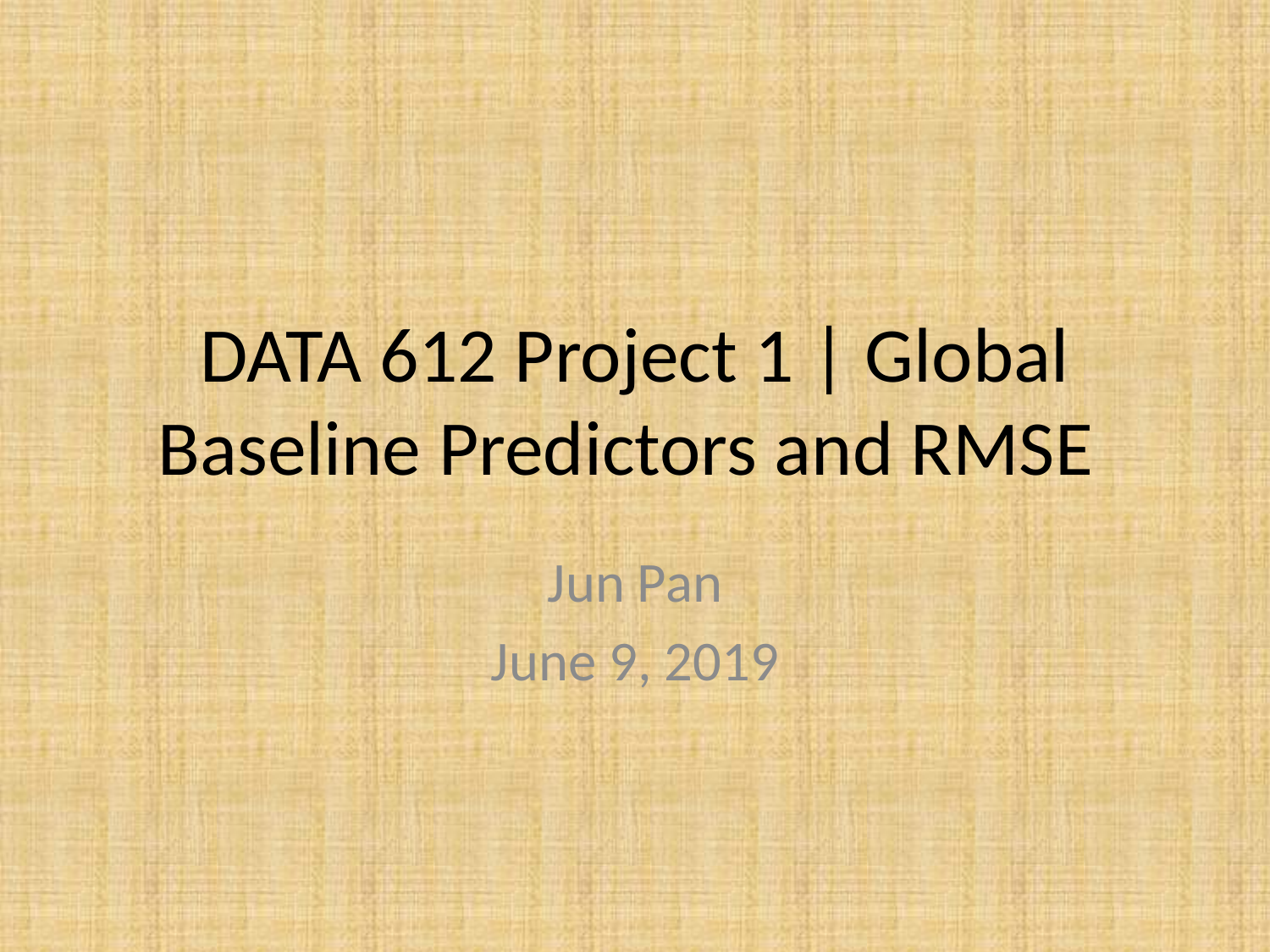

# DATA 612 Project 1 | Global Baseline Predictors and RMSE
Jun Pan
June 9, 2019